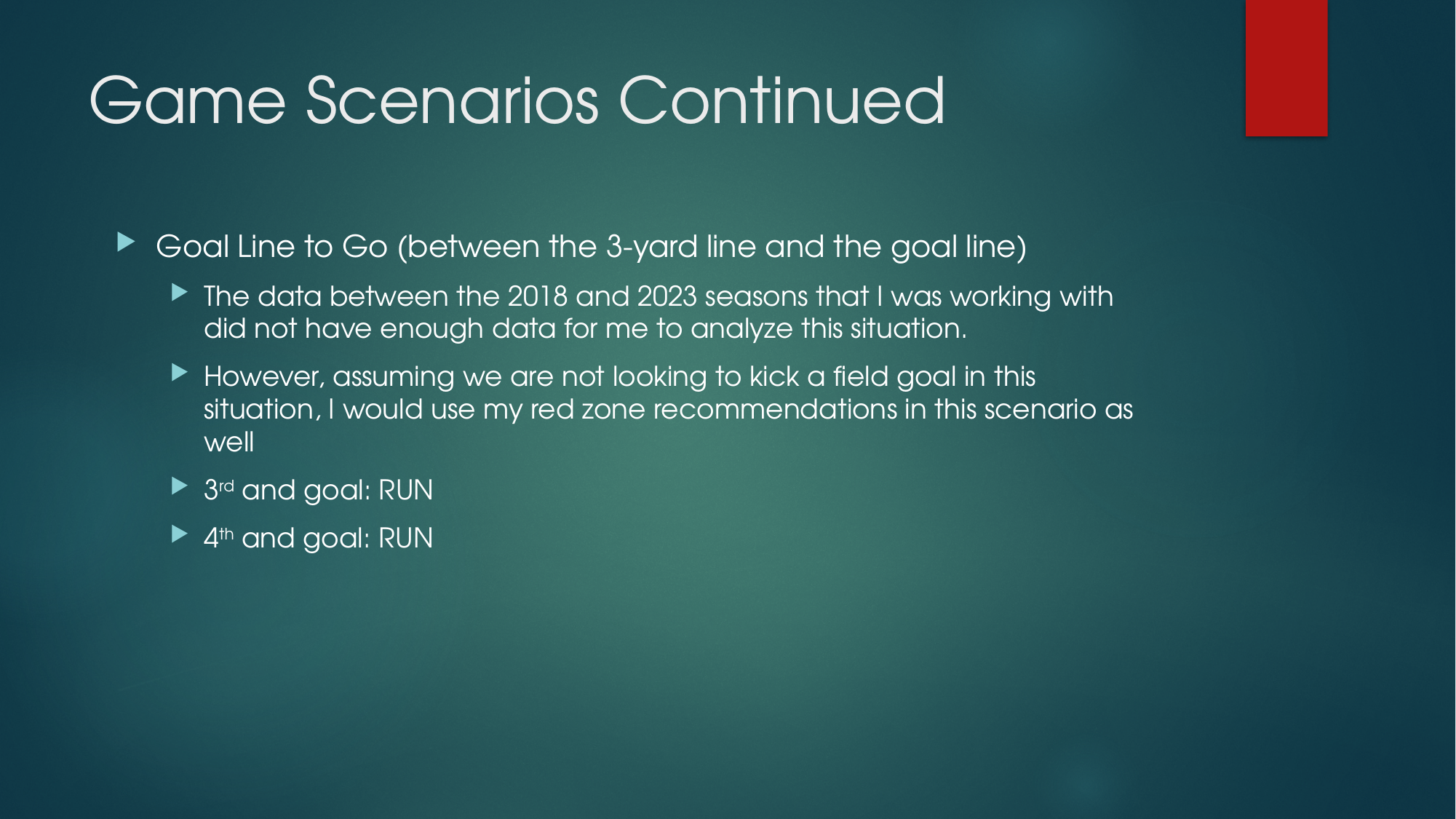

# Game Scenarios Continued
Goal Line to Go (between the 3-yard line and the goal line)
The data between the 2018 and 2023 seasons that I was working with did not have enough data for me to analyze this situation.
However, assuming we are not looking to kick a field goal in this situation, I would use my red zone recommendations in this scenario as well
3rd and goal: RUN
4th and goal: RUN